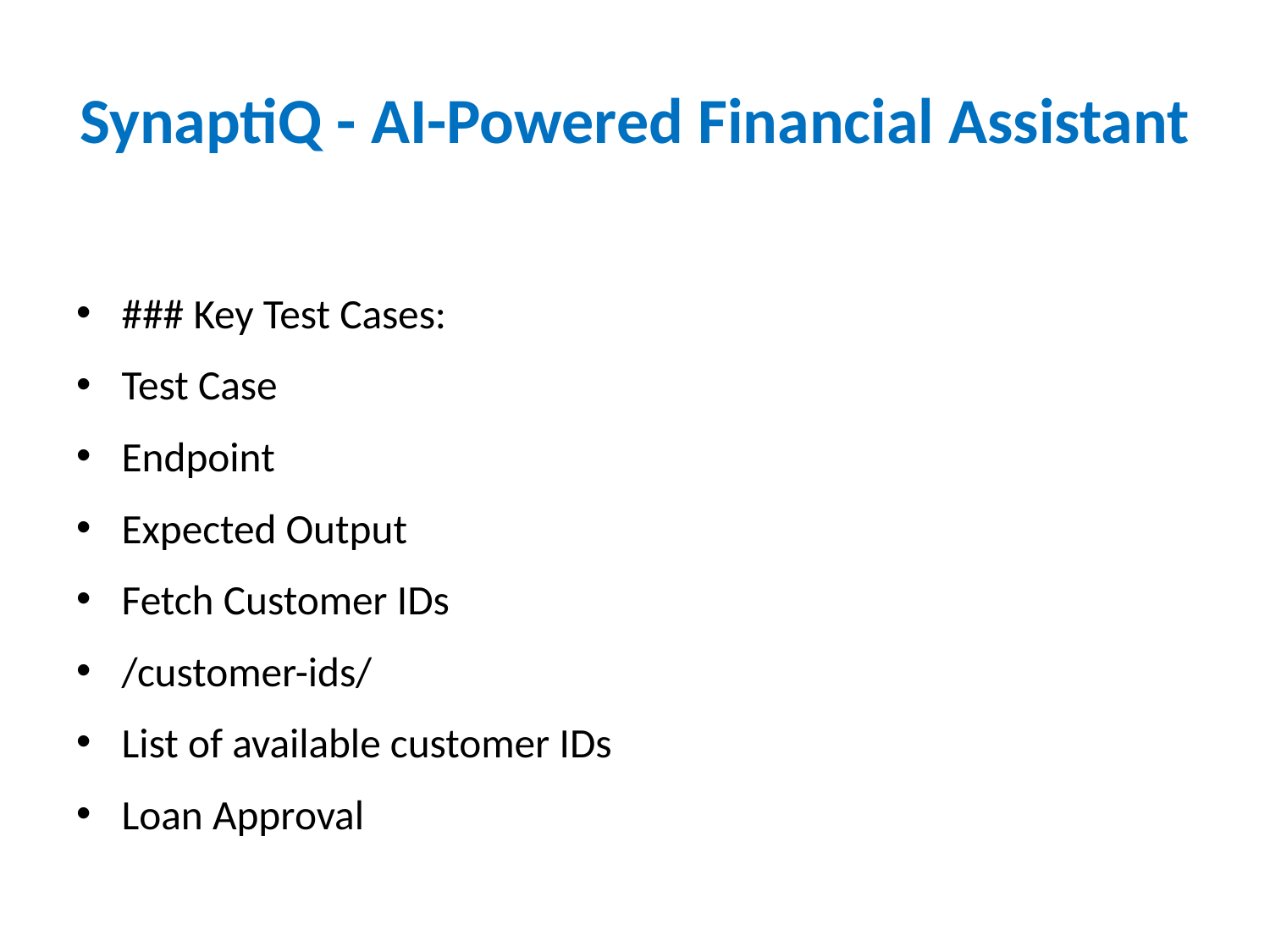

# SynaptiQ - AI-Powered Financial Assistant

### Key Test Cases:
Test Case
Endpoint
Expected Output
Fetch Customer IDs
/customer-ids/
List of available customer IDs
Loan Approval